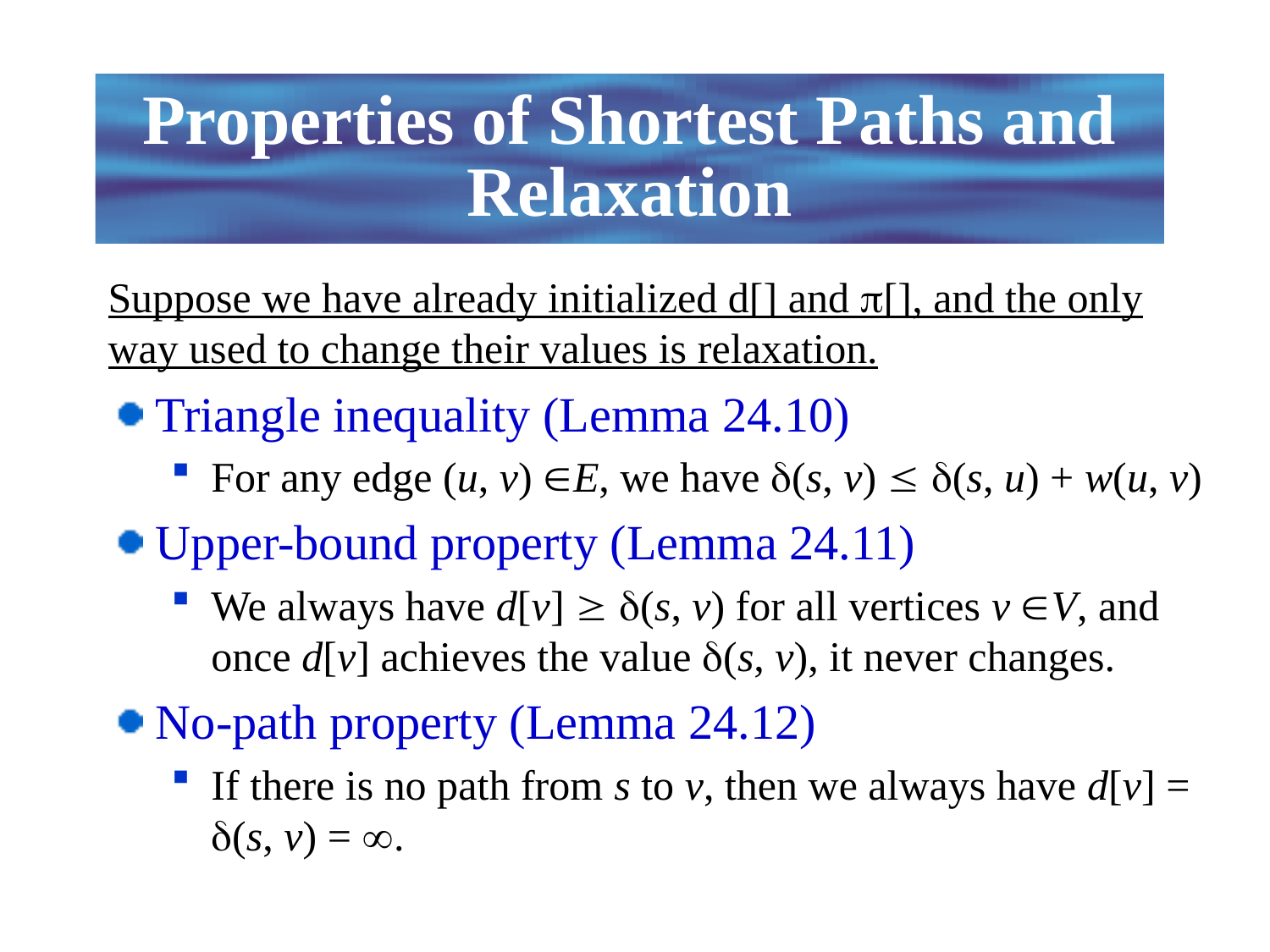

# Properties of Shortest Paths and Relaxation
Suppose we have already initialized d[] and π[], and the only way used to change their values is relaxation.
Triangle inequality (Lemma 24.10)
For any edge (u, v) ∈E, we have δ(s, v) ≤ δ(s, u) + w(u, v)
Upper-bound property (Lemma 24.11)
We always have d[v] ≥ δ(s, v) for all vertices v ∈V, and once d[v] achieves the value δ(s, v), it never changes.
No-path property (Lemma 24.12)
If there is no path from s to v, then we always have d[v] = δ(s, v) = ∞.